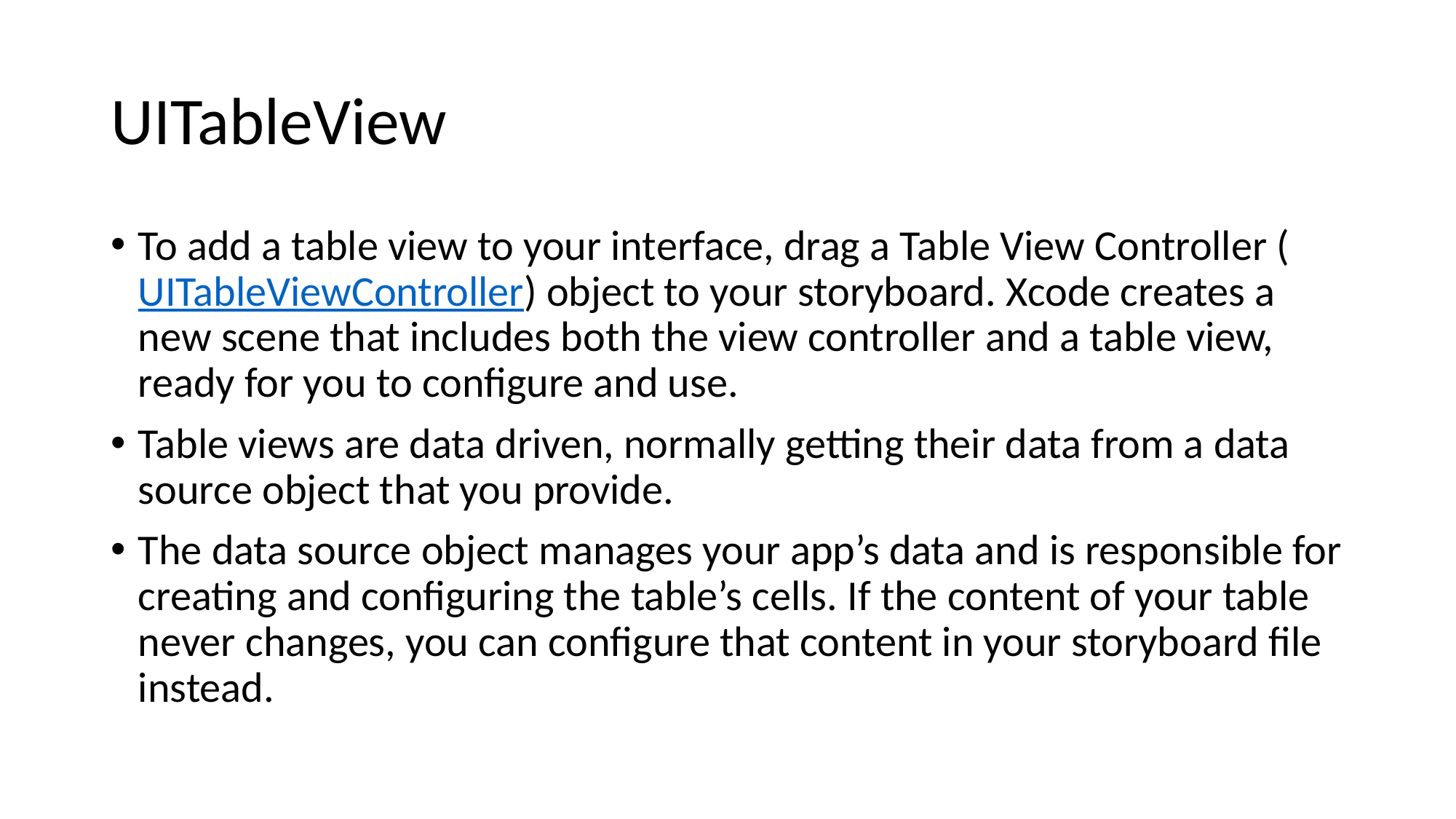

# UITableView
To add a table view to your interface, drag a Table View Controller (UITableViewController) object to your storyboard. Xcode creates a new scene that includes both the view controller and a table view, ready for you to configure and use.
Table views are data driven, normally getting their data from a data source object that you provide.
The data source object manages your app’s data and is responsible for creating and configuring the table’s cells. If the content of your table never changes, you can configure that content in your storyboard file instead.